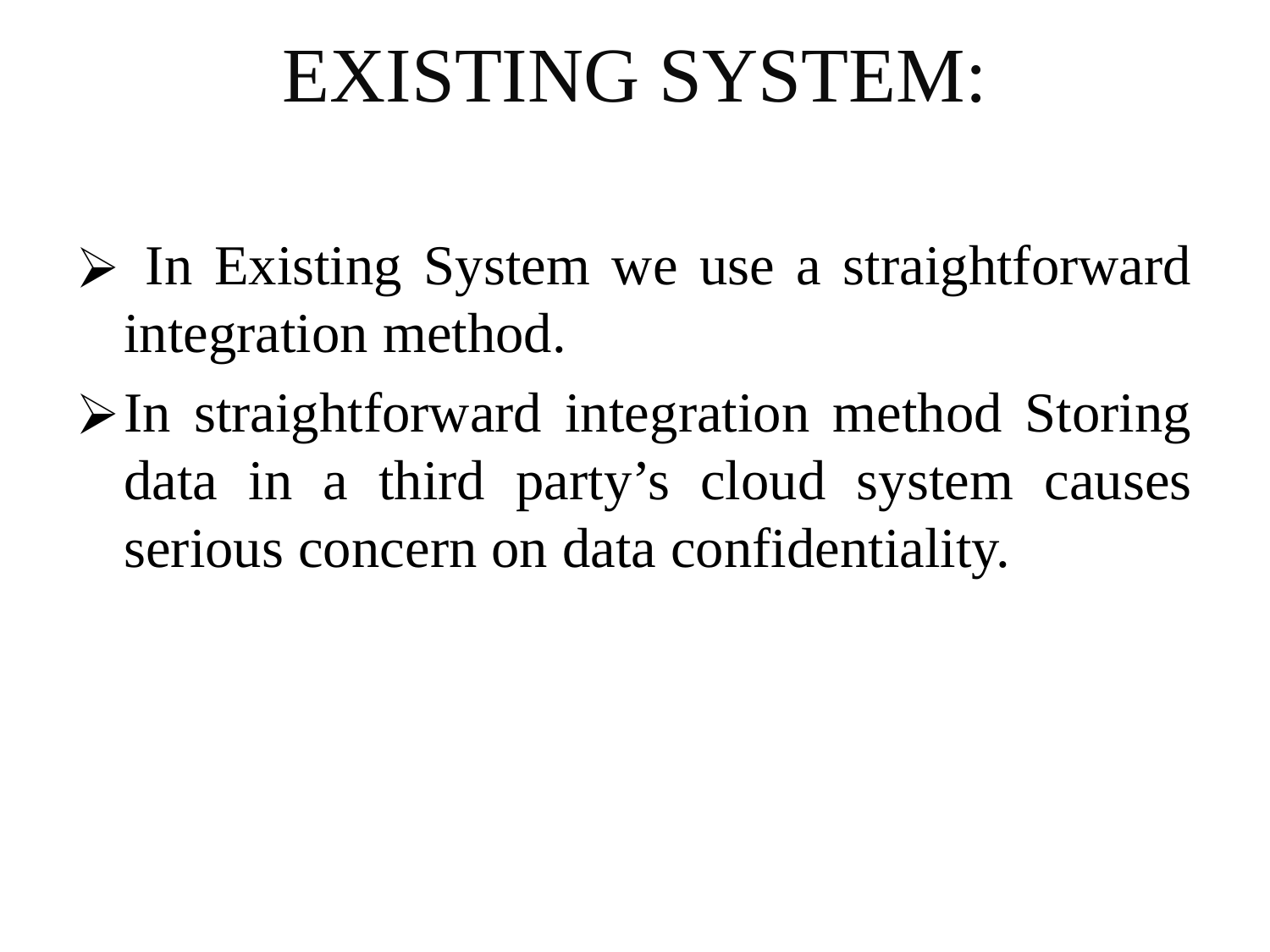

# EXISTING SYSTEM:
 In Existing System we use a straightforward integration method.
In straightforward integration method Storing data in a third party’s cloud system causes serious concern on data confidentiality.